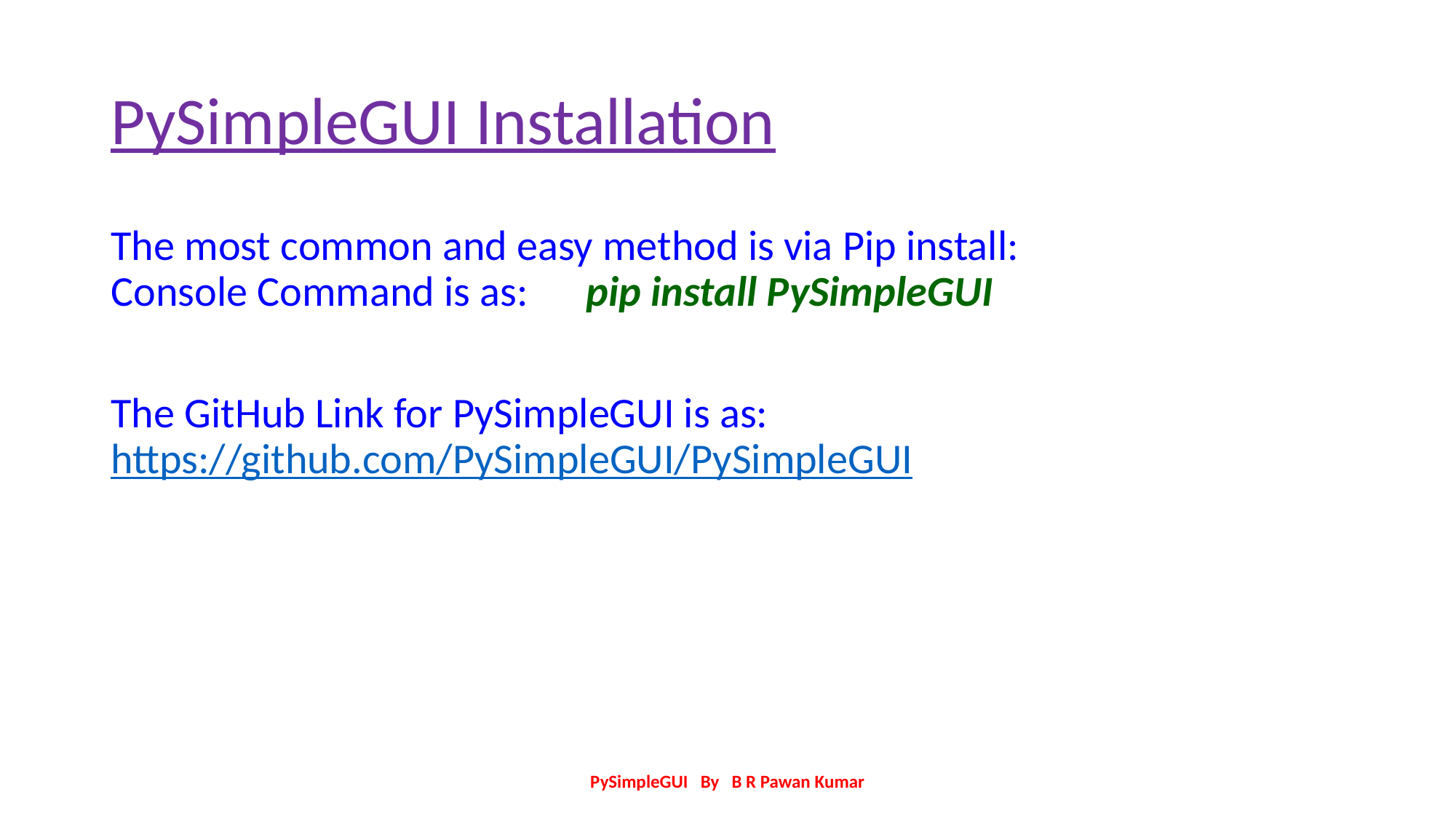

# PySimpleGUI Installation
The most common and easy method is via Pip install:
Console Command is as:      pip install PySimpleGUI

The GitHub Link for PySimpleGUI is as: https://github.com/PySimpleGUI/PySimpleGUI

PySimpleGUI   By   B R Pawan Kumar